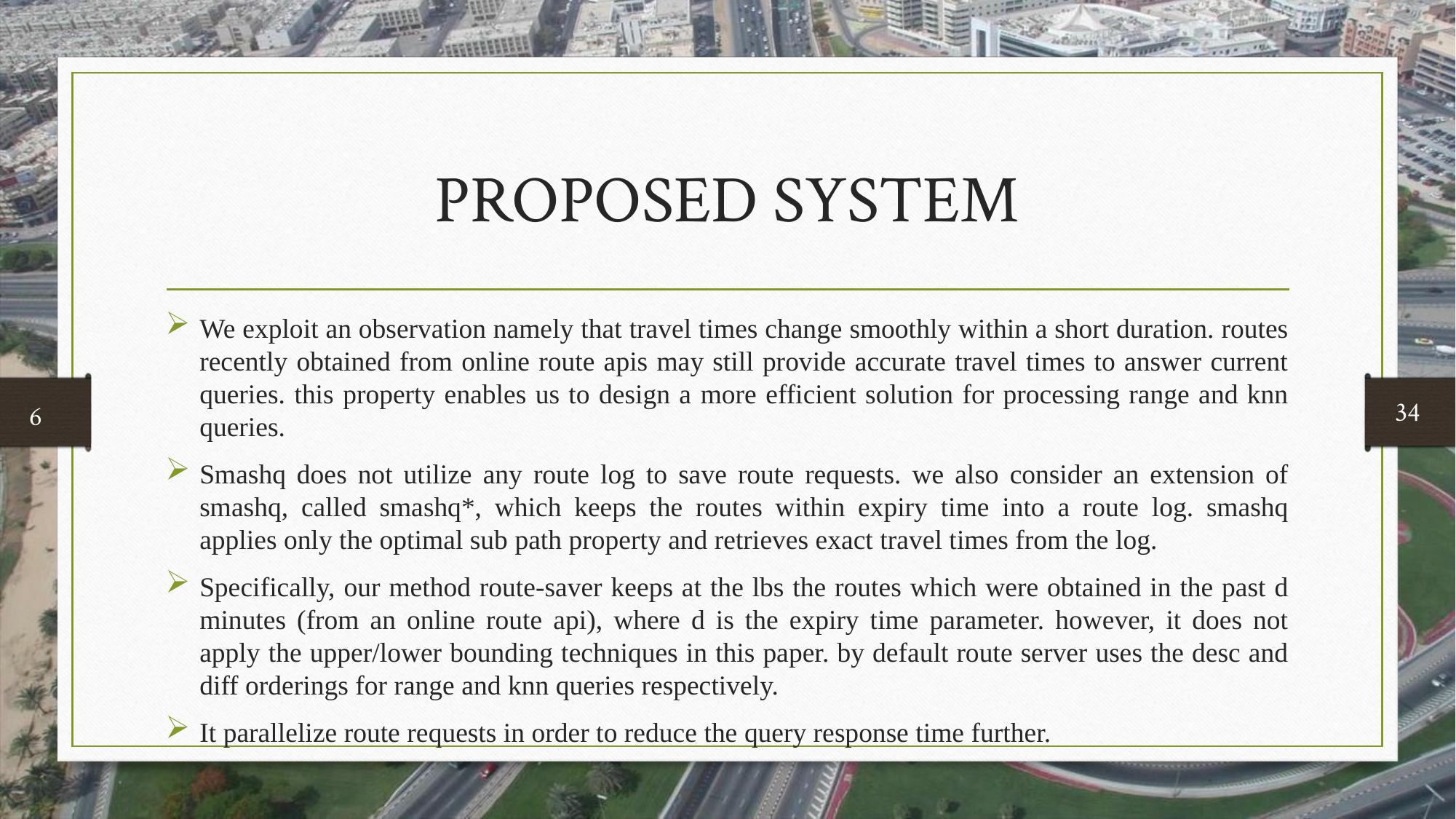

# PROPOSED SYSTEM
We exploit an observation namely that travel times change smoothly within a short duration. routes recently obtained from online route apis may still provide accurate travel times to answer current queries. this property enables us to design a more efficient solution for processing range and knn queries.
Smashq does not utilize any route log to save route requests. we also consider an extension of smashq, called smashq*, which keeps the routes within expiry time into a route log. smashq applies only the optimal sub path property and retrieves exact travel times from the log.
Specifically, our method route-saver keeps at the lbs the routes which were obtained in the past d minutes (from an online route api), where d is the expiry time parameter. however, it does not apply the upper/lower bounding techniques in this paper. by default route server uses the desc and diff orderings for range and knn queries respectively.
It parallelize route requests in order to reduce the query response time further.

 34
   6